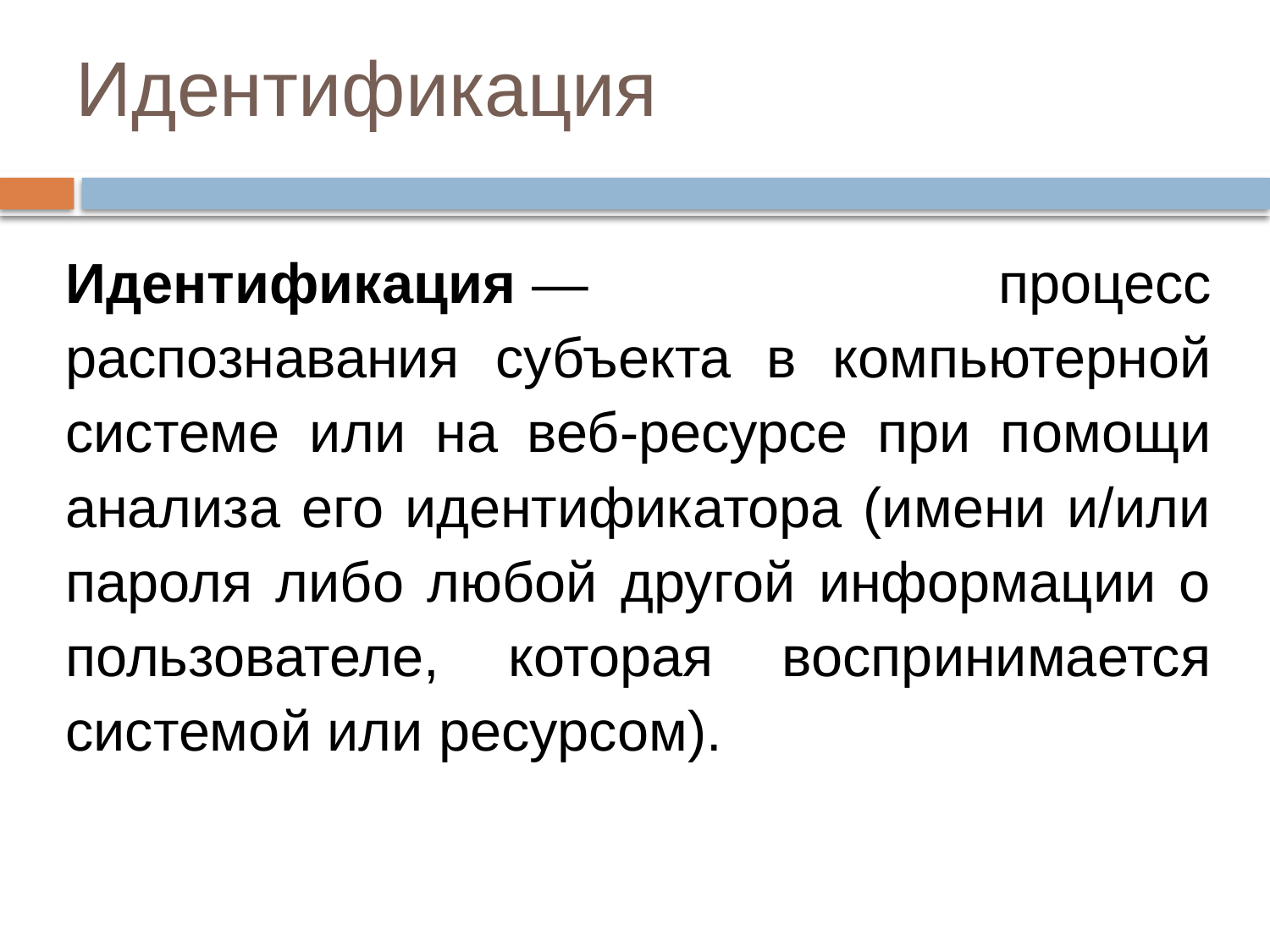

# Идентификация
Идентификация — процесс распознавания субъекта в компьютерной системе или на веб-ресурсе при помощи анализа его идентификатора (имени и/или пароля либо любой другой информации о пользователе, которая воспринимается системой или ресурсом).